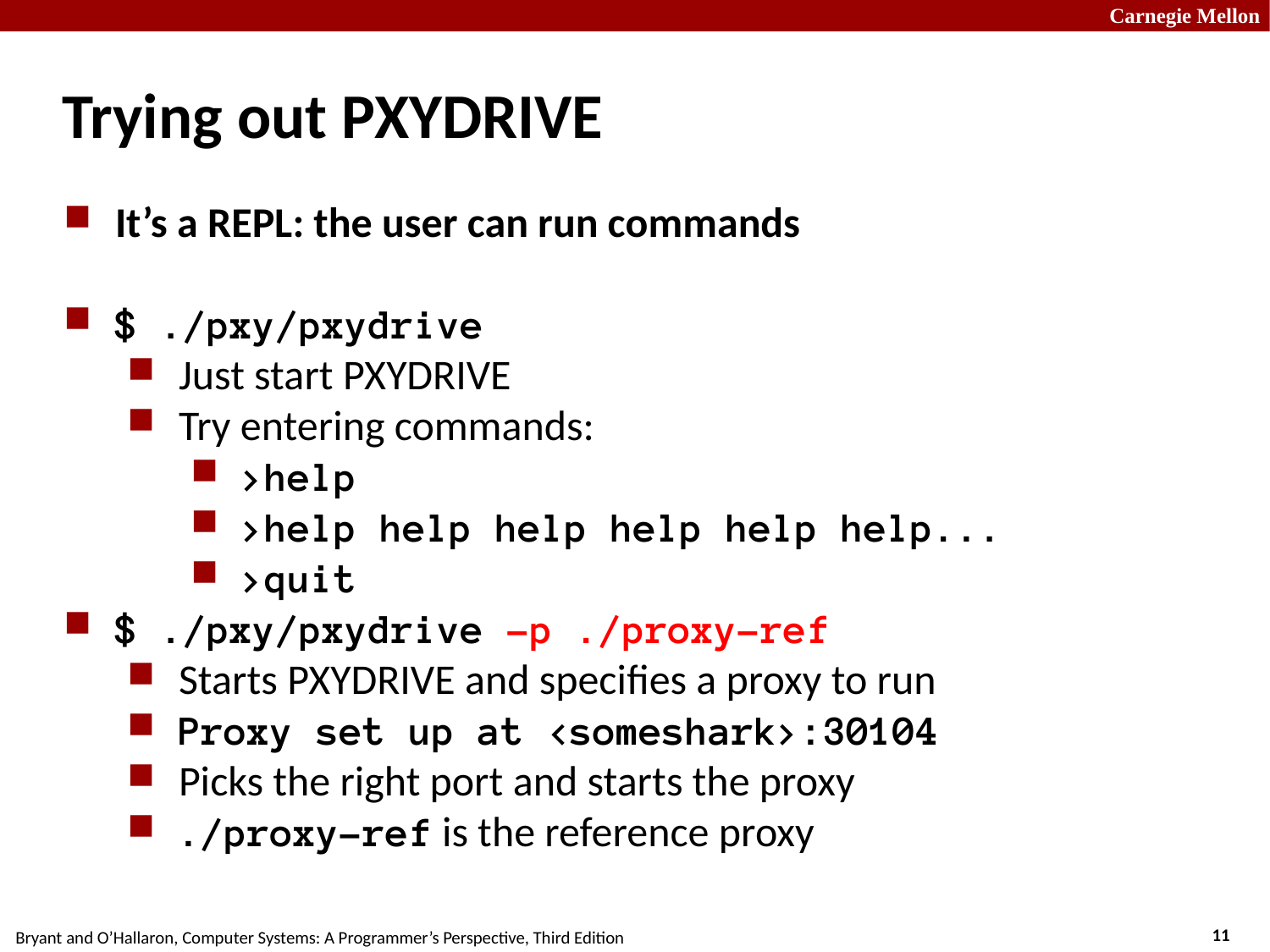

Trying out PxyDrive
It’s a REPL: the user can run commands

$ ./pxy/pxydrive
Just start PxyDrive
Try entering commands:
>help
>help help help help help help...
>quit
$ ./pxy/pxydrive –p ./proxy-ref
Starts PxyDrive and specifies a proxy to run
Proxy set up at <someshark>:30104
Picks the right port and starts the proxy
./proxy-ref is the reference proxy